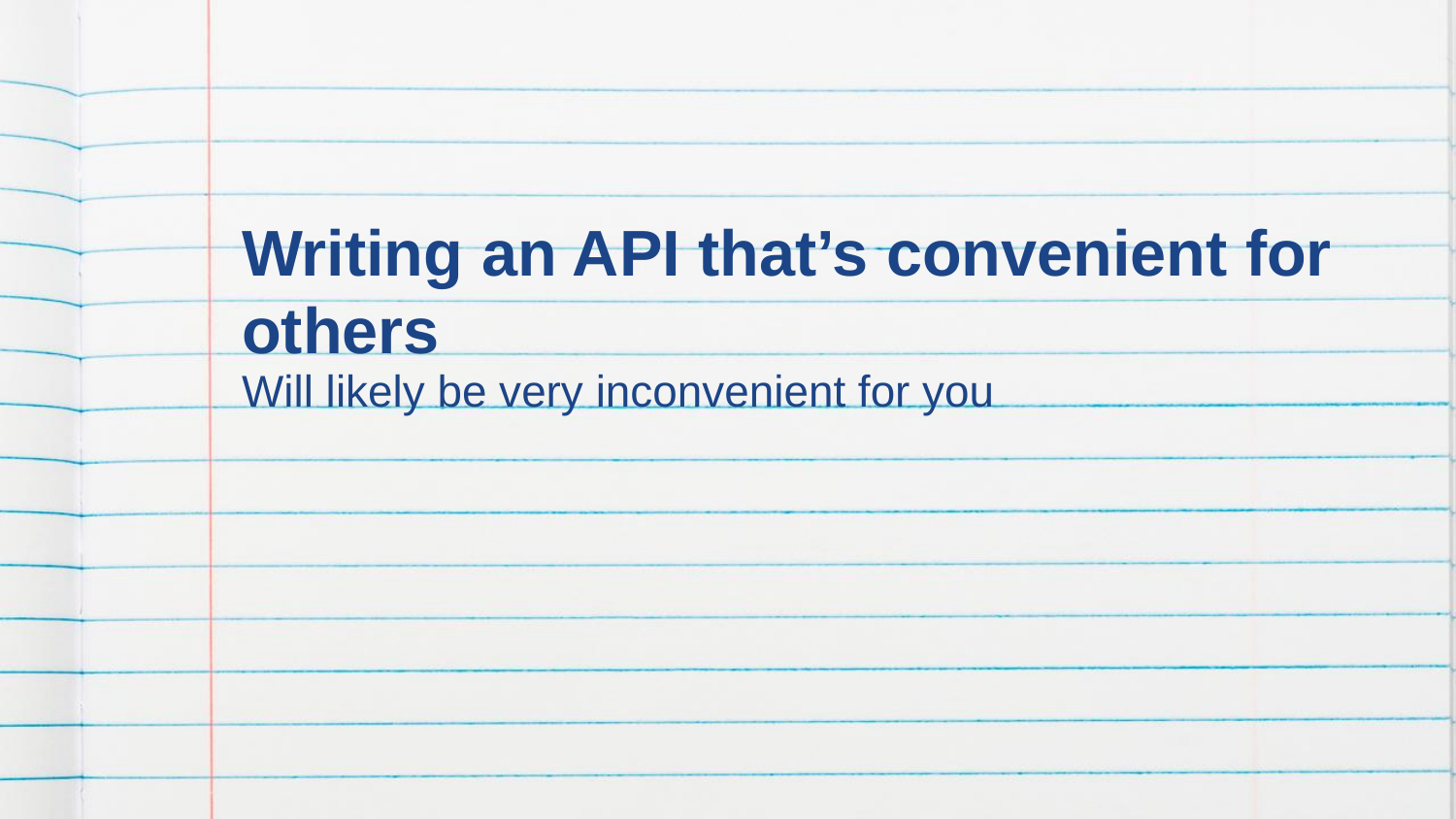

# Writing an API that’s convenient for others
Will likely be very inconvenient for you